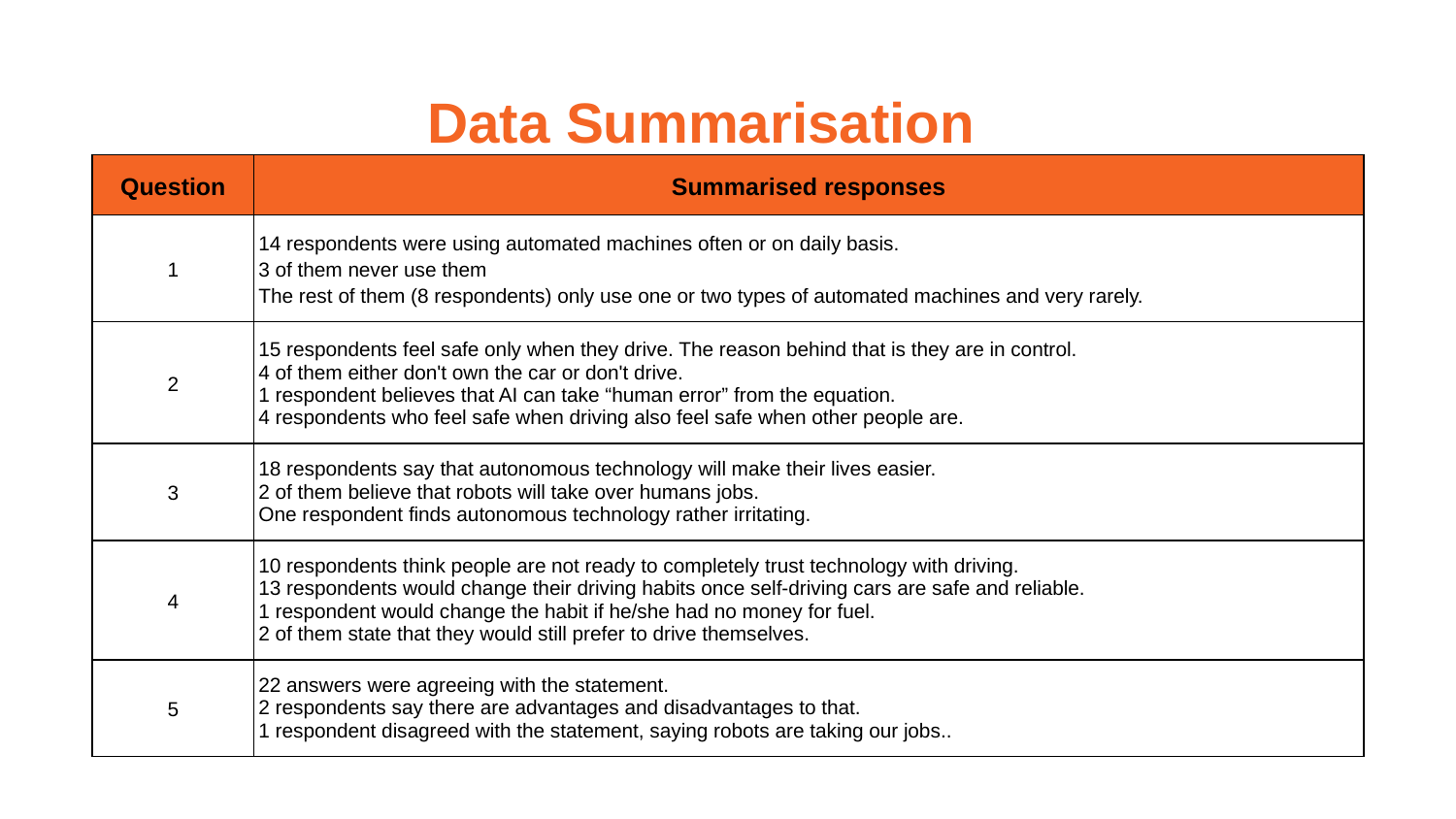

Data Summarisation
| Question | Summarised responses |
| --- | --- |
| 1 | 14 respondents were using automated machines often or on daily basis. 3 of them never use them The rest of them (8 respondents) only use one or two types of automated machines and very rarely. |
| 2 | 15 respondents feel safe only when they drive. The reason behind that is they are in control. 4 of them either don't own the car or don't drive. 1 respondent believes that AI can take “human error” from the equation. 4 respondents who feel safe when driving also feel safe when other people are. |
| 3 | 18 respondents say that autonomous technology will make their lives easier. 2 of them believe that robots will take over humans jobs. One respondent finds autonomous technology rather irritating. |
| 4 | 10 respondents think people are not ready to completely trust technology with driving. 13 respondents would change their driving habits once self-driving cars are safe and reliable. 1 respondent would change the habit if he/she had no money for fuel. 2 of them state that they would still prefer to drive themselves. |
| 5 | 22 answers were agreeing with the statement. 2 respondents say there are advantages and disadvantages to that. 1 respondent disagreed with the statement, saying robots are taking our jobs.. |